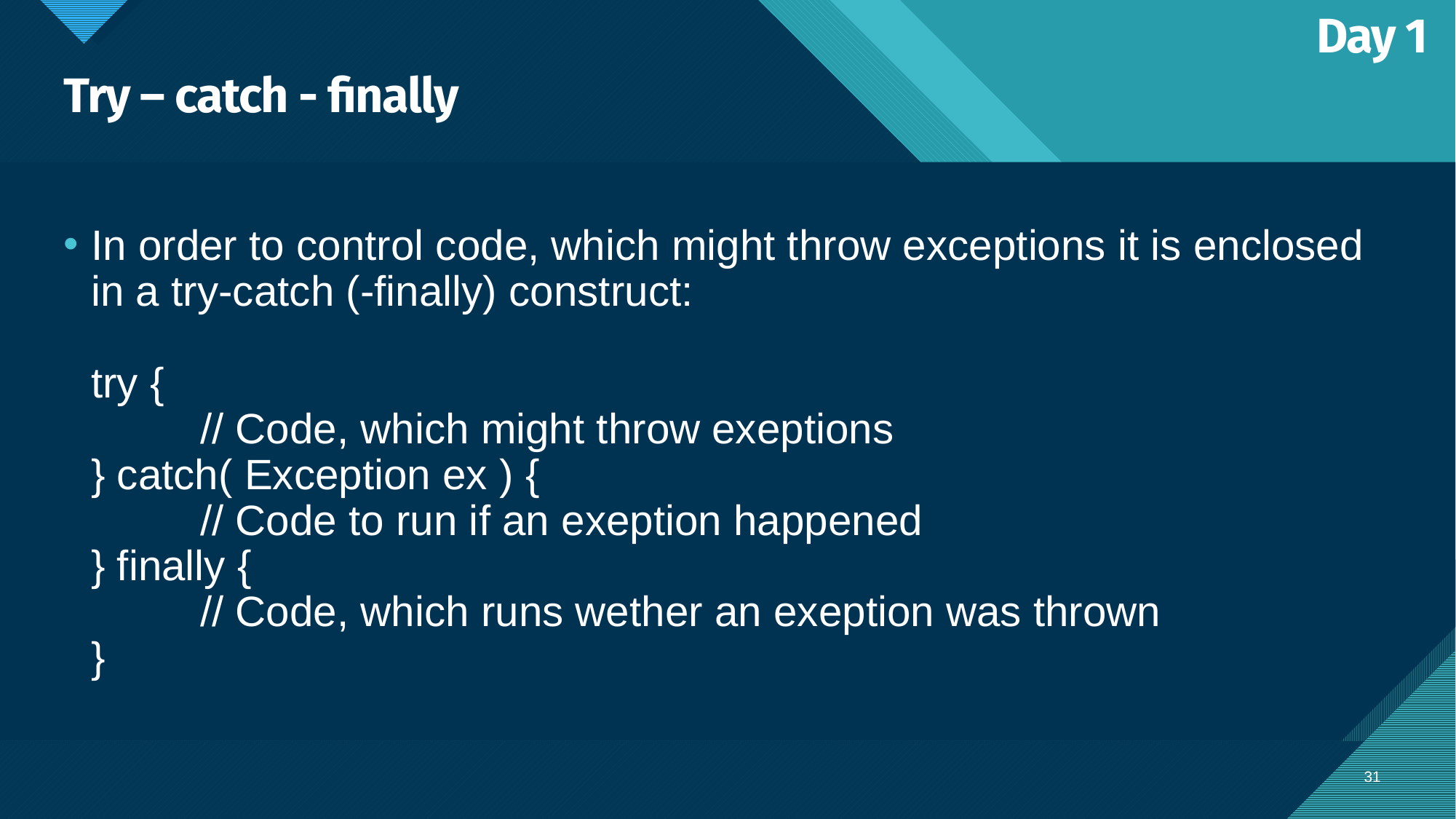

Day 1
# Try – catch - finally
In order to control code, which might throw exceptions it is enclosed in a try-catch (-finally) construct:
try {
	// Code, which might throw exeptions
} catch( Exception ex ) {
	// Code to run if an exeption happened
} finally {
	// Code, which runs wether an exeption was thrown
}
31